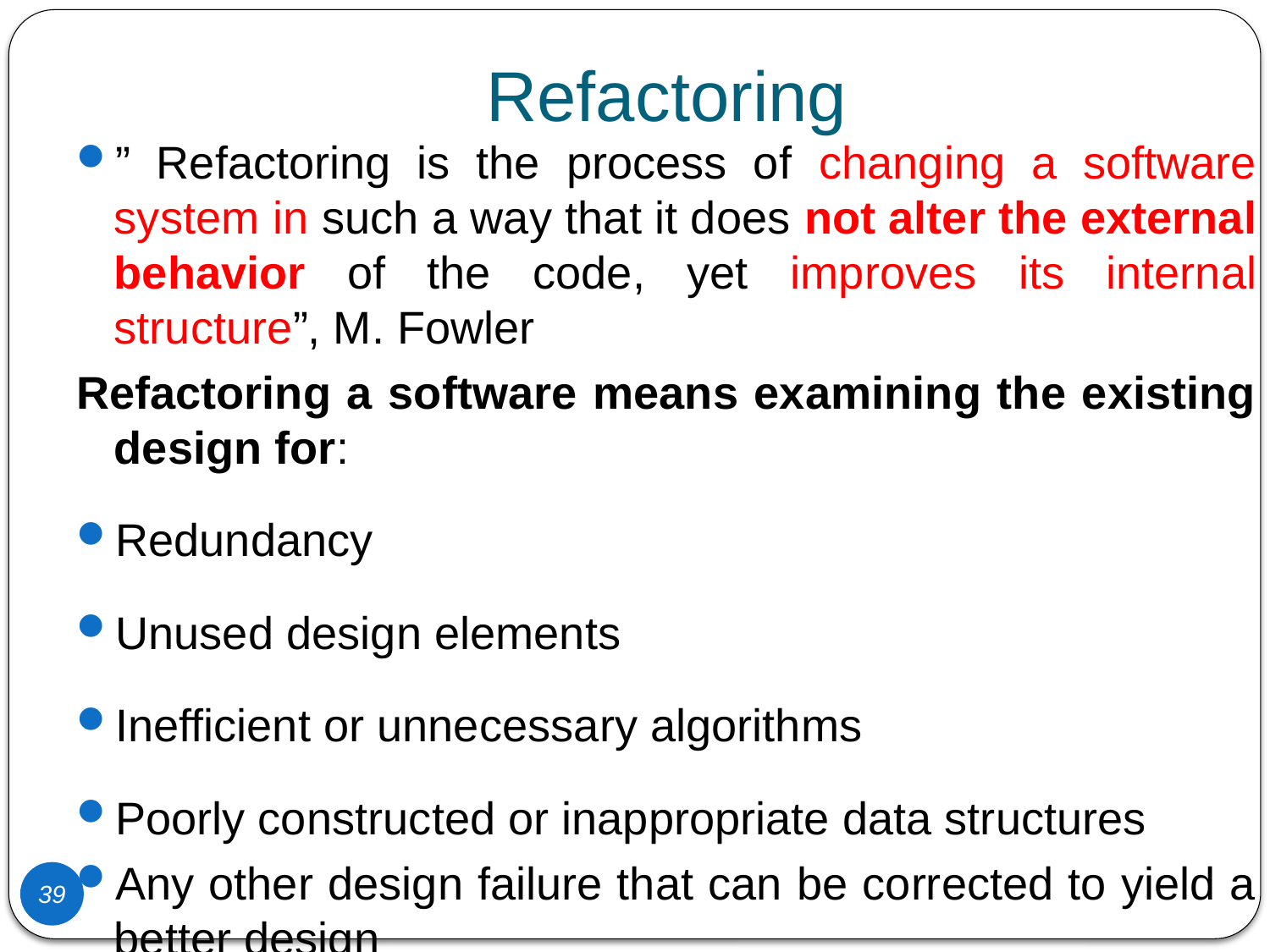

# Refactoring
” Refactoring is the process of changing a software system in such a way that it does not alter the external behavior of the code, yet improves its internal structure”, M. Fowler
Refactoring a software means examining the existing design for:
Redundancy
Unused design elements
Inefficient or unnecessary algorithms
Poorly constructed or inappropriate data structures
Any other design failure that can be corrected to yield a better design
39